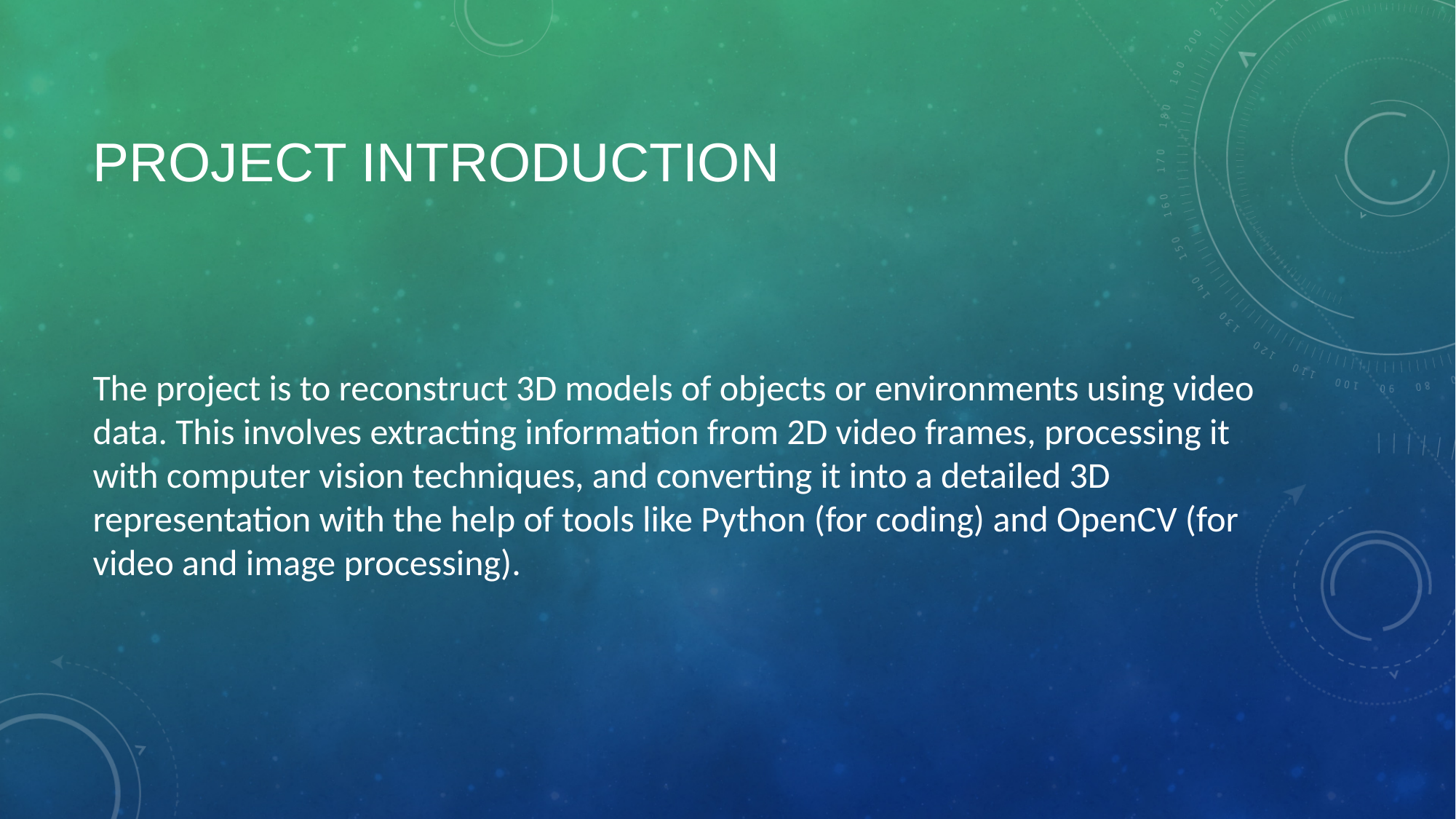

# Project introduction
The project is to reconstruct 3D models of objects or environments using video data. This involves extracting information from 2D video frames, processing it with computer vision techniques, and converting it into a detailed 3D representation with the help of tools like Python (for coding) and OpenCV (for video and image processing).